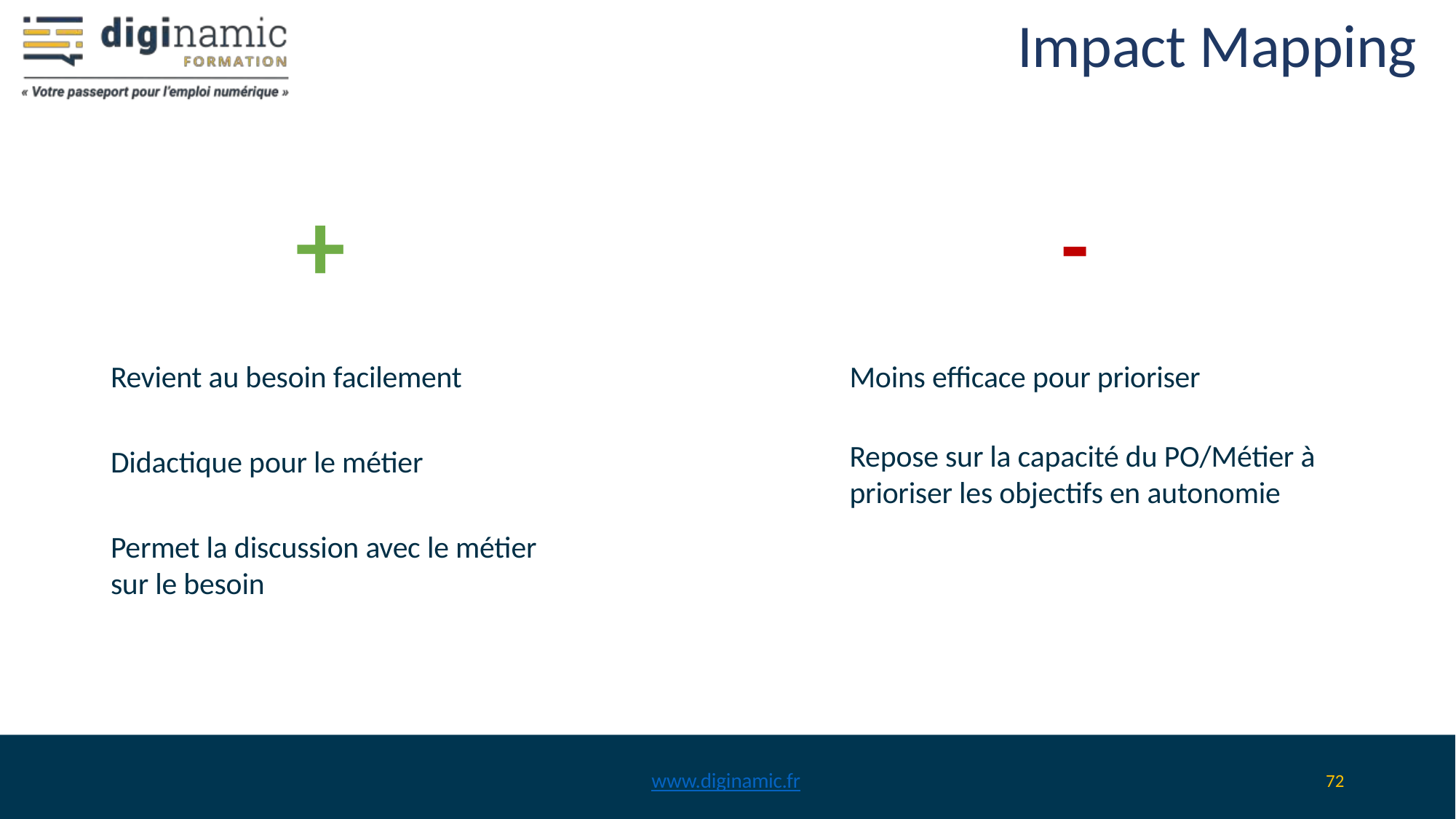

# Impact Mapping
+
-
Revient au besoin facilement

Didactique pour le métier

Permet la discussion avec le métier sur le besoin
Moins efficace pour prioriser

Repose sur la capacité du PO/Métier à prioriser les objectifs en autonomie
www.diginamic.fr
72